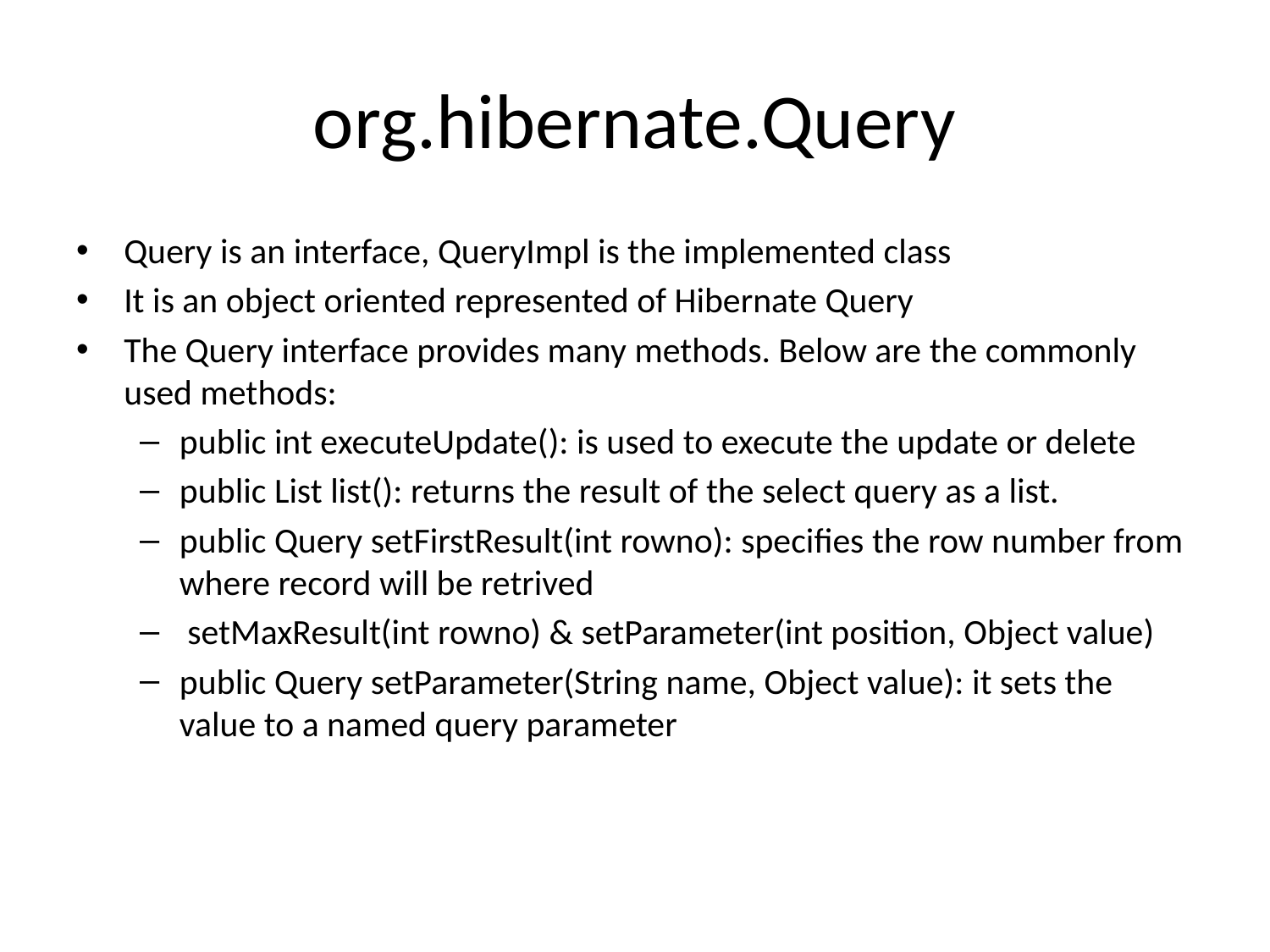

# org.hibernate.Query
Query is an interface, QueryImpl is the implemented class
It is an object oriented represented of Hibernate Query
The Query interface provides many methods. Below are the commonly used methods:
public int executeUpdate(): is used to execute the update or delete
public List list(): returns the result of the select query as a list.
public Query setFirstResult(int rowno): specifies the row number from where record will be retrived
 setMaxResult(int rowno) & setParameter(int position, Object value)
public Query setParameter(String name, Object value): it sets the value to a named query parameter